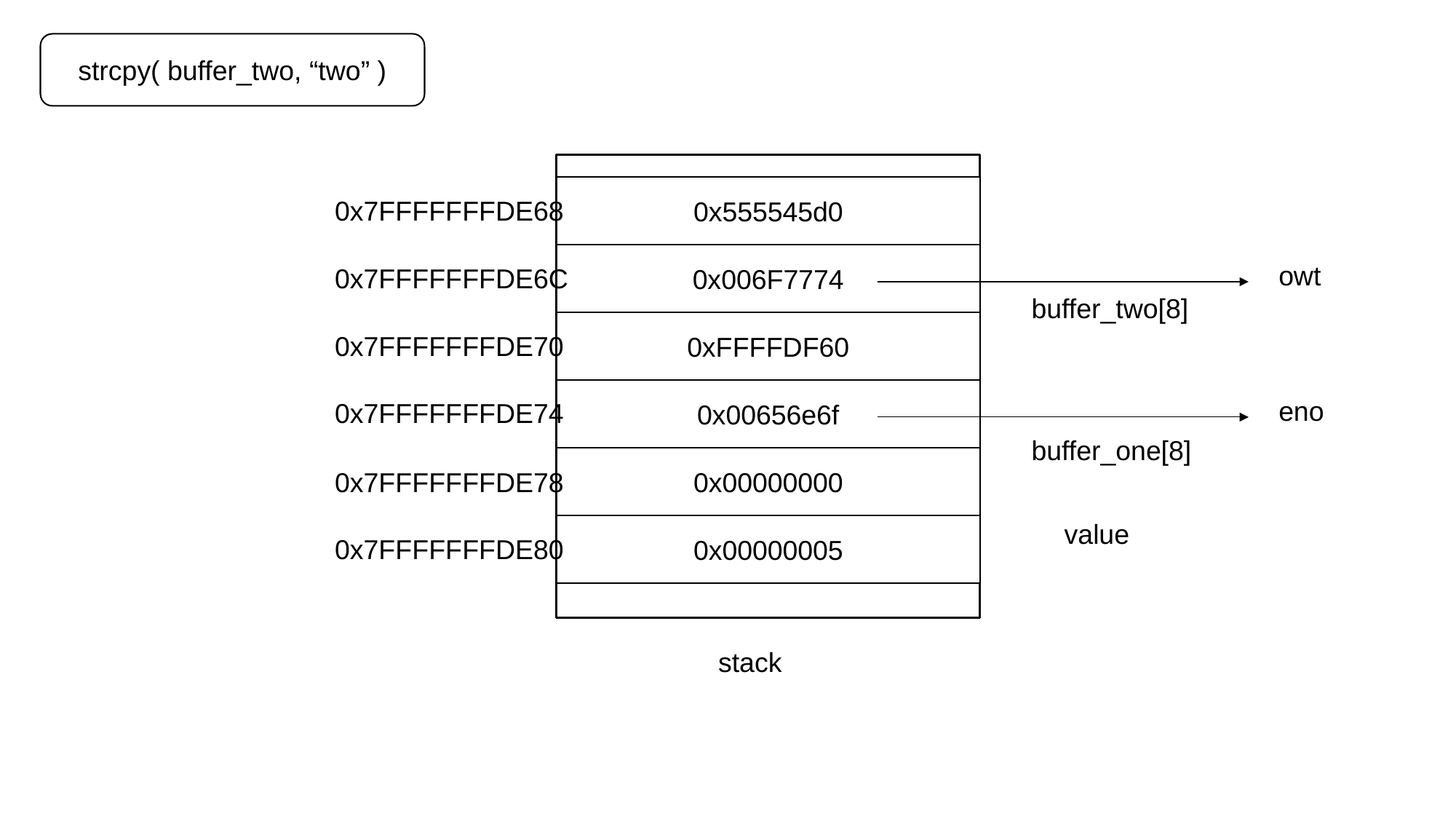

strcpy( buffer_two, “two” )

0x555545d0
0x7FFFFFFFDE68
0x006F7774
owt
0x7FFFFFFFDE6C
buffer_two[8]
0xFFFFDF60
0x7FFFFFFFDE70
0x00656e6f
eno
0x7FFFFFFFDE74
buffer_one[8]
0x00000000
0x7FFFFFFFDE78
value
0x00000005
0x7FFFFFFFDE80
stack